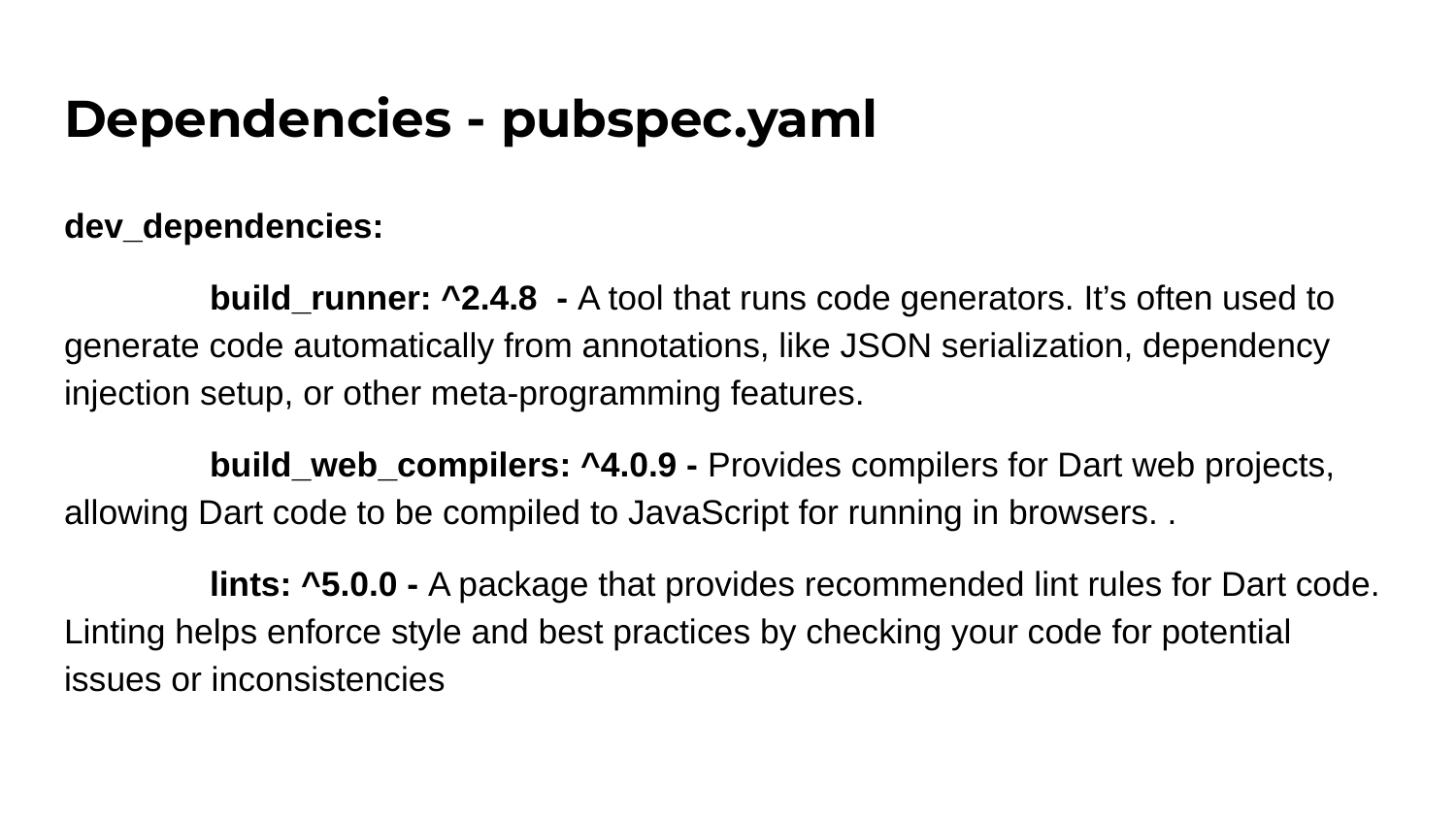

# Dependencies - pubspec.yaml

dev_dependencies:
  	build_runner: ^2.4.8  - A tool that runs code generators. It’s often used to generate code automatically from annotations, like JSON serialization, dependency injection setup, or other meta-programming features.
  	build_web_compilers: ^4.0.9 - Provides compilers for Dart web projects, allowing Dart code to be compiled to JavaScript for running in browsers. .
  	lints: ^5.0.0 - A package that provides recommended lint rules for Dart code. Linting helps enforce style and best practices by checking your code for potential issues or inconsistencies